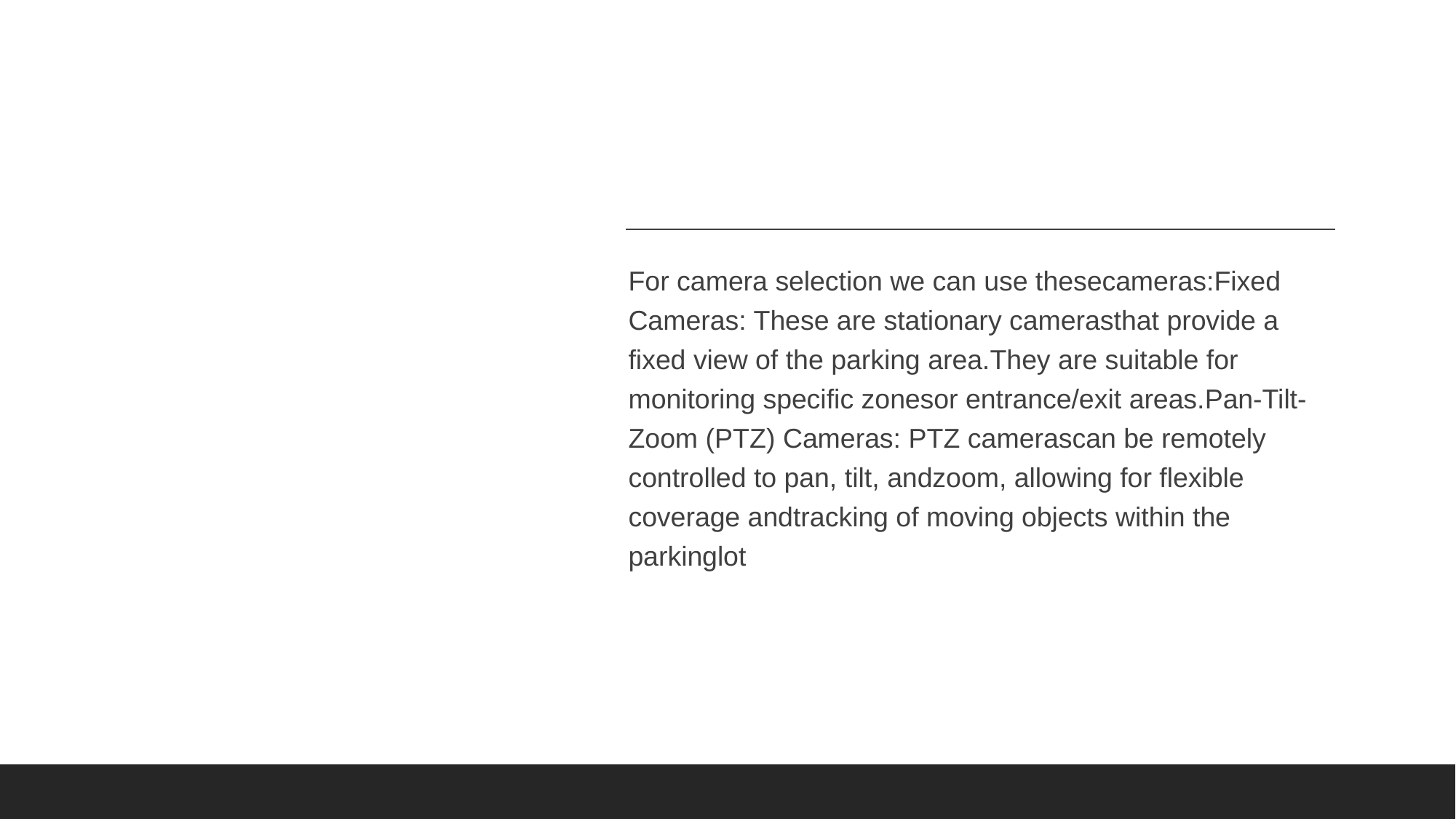

#
For camera selection we can use thesecameras:Fixed Cameras: These are stationary camerasthat provide a fixed view of the parking area.They are suitable for monitoring specific zonesor entrance/exit areas.Pan-Tilt-Zoom (PTZ) Cameras: PTZ camerascan be remotely controlled to pan, tilt, andzoom, allowing for flexible coverage andtracking of moving objects within the parkinglot